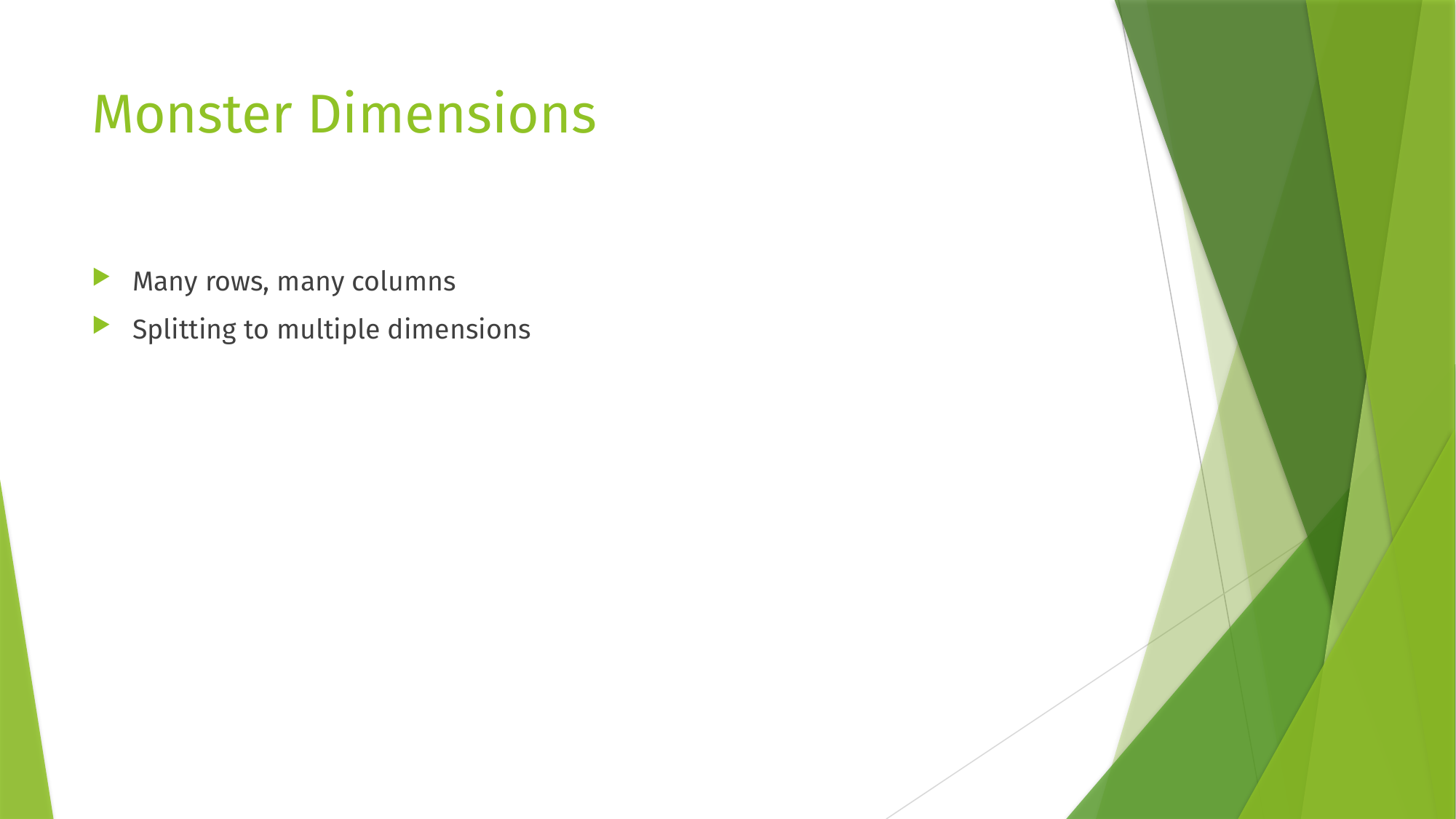

# Monster Dimensions
Many rows, many columns
Splitting to multiple dimensions